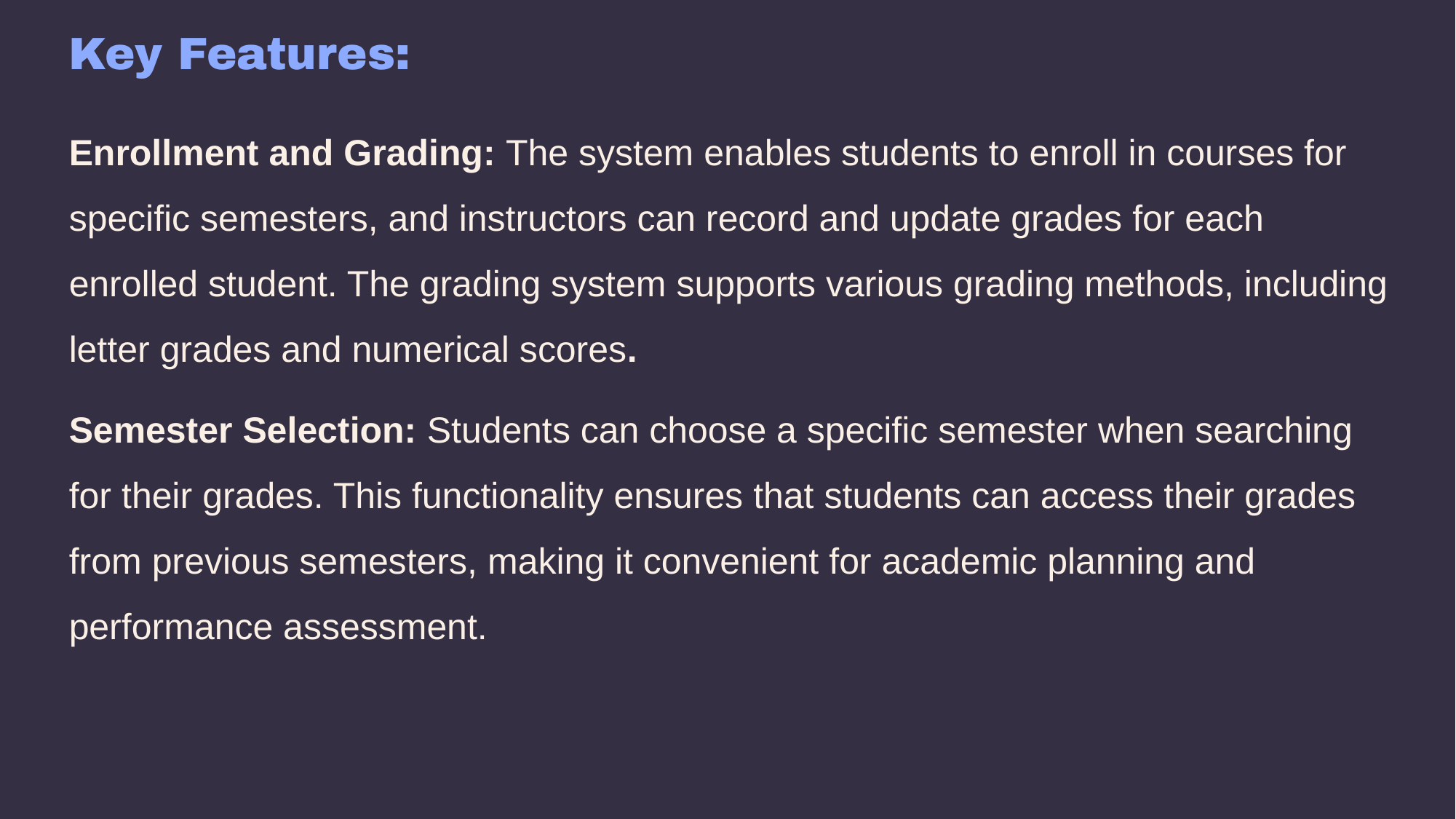

# Key Features:
Enrollment and Grading: The system enables students to enroll in courses for specific semesters, and instructors can record and update grades for each enrolled student. The grading system supports various grading methods, including letter grades and numerical scores.
Semester Selection: Students can choose a specific semester when searching for their grades. This functionality ensures that students can access their grades from previous semesters, making it convenient for academic planning and performance assessment.